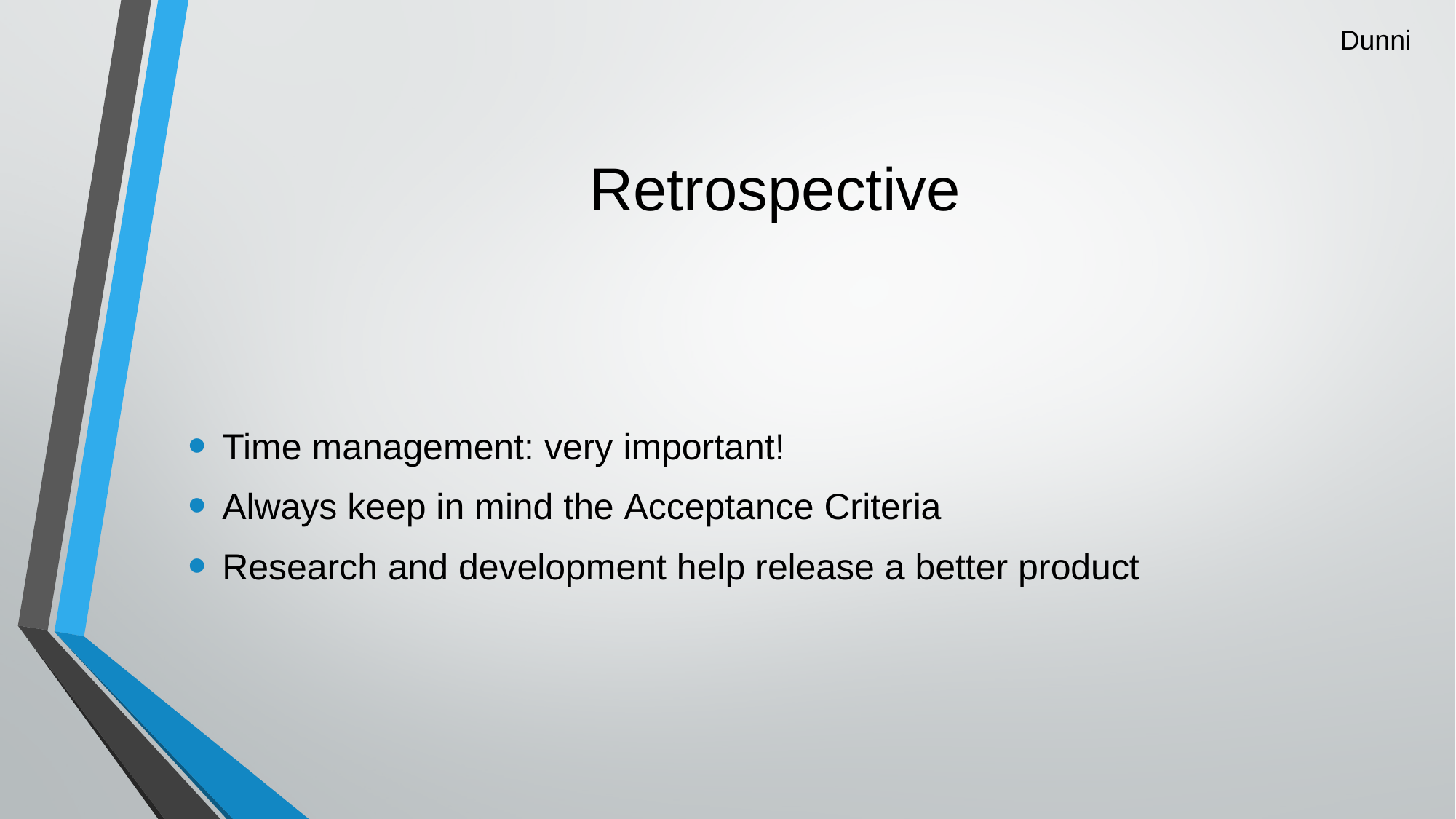

Dunni
# Retrospective
Time management: very important!
Always keep in mind the Acceptance Criteria
Research and development help release a better product